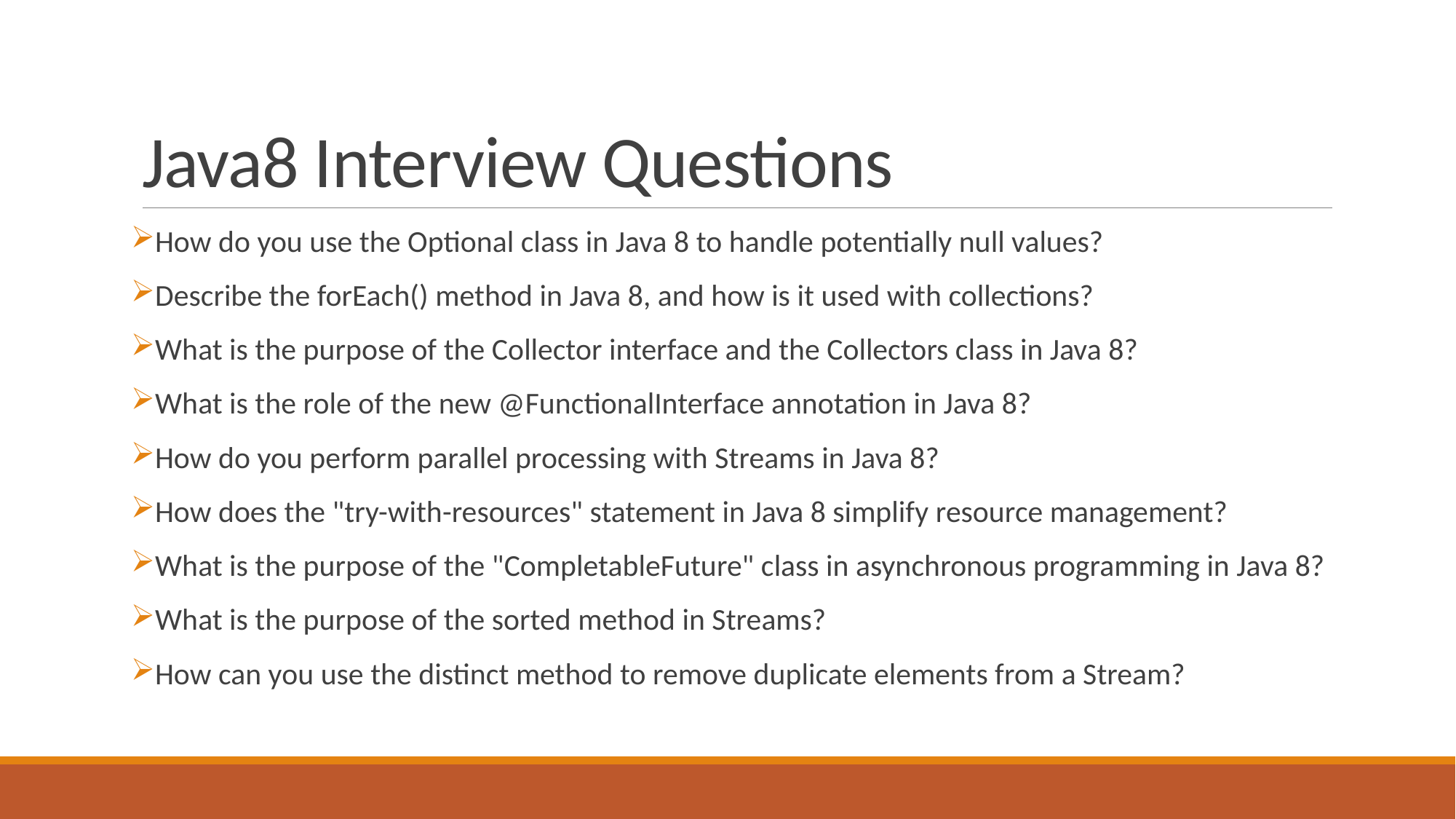

# Java8 Interview Questions
How do you use the Optional class in Java 8 to handle potentially null values?
Describe the forEach() method in Java 8, and how is it used with collections?
What is the purpose of the Collector interface and the Collectors class in Java 8?
What is the role of the new @FunctionalInterface annotation in Java 8?
How do you perform parallel processing with Streams in Java 8?
How does the "try-with-resources" statement in Java 8 simplify resource management?
What is the purpose of the "CompletableFuture" class in asynchronous programming in Java 8?
What is the purpose of the sorted method in Streams?
How can you use the distinct method to remove duplicate elements from a Stream?